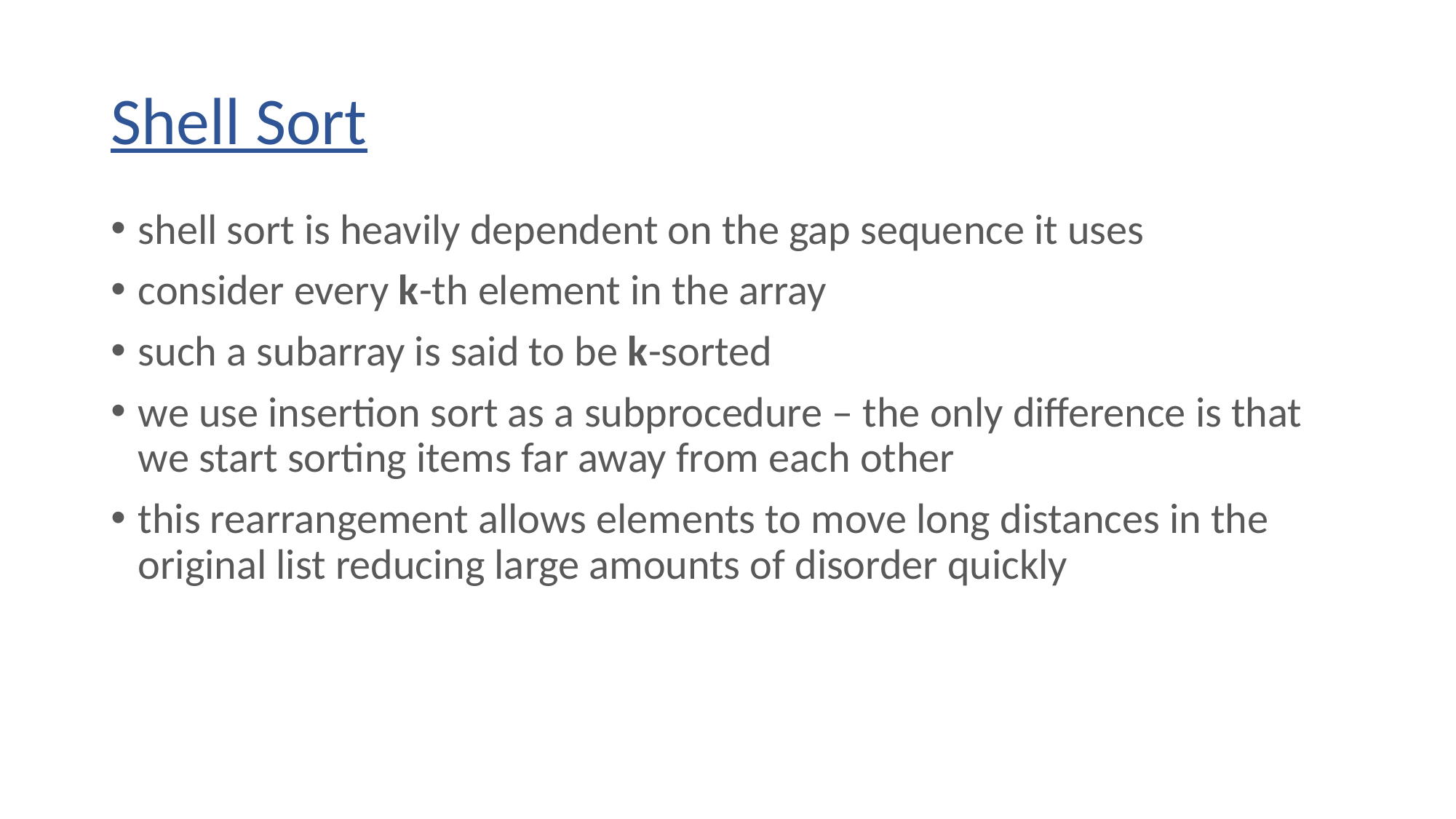

# Shell Sort
shell sort is heavily dependent on the gap sequence it uses
consider every k-th element in the array
such a subarray is said to be k-sorted
we use insertion sort as a subprocedure – the only difference is that we start sorting items far away from each other
this rearrangement allows elements to move long distances in the original list reducing large amounts of disorder quickly